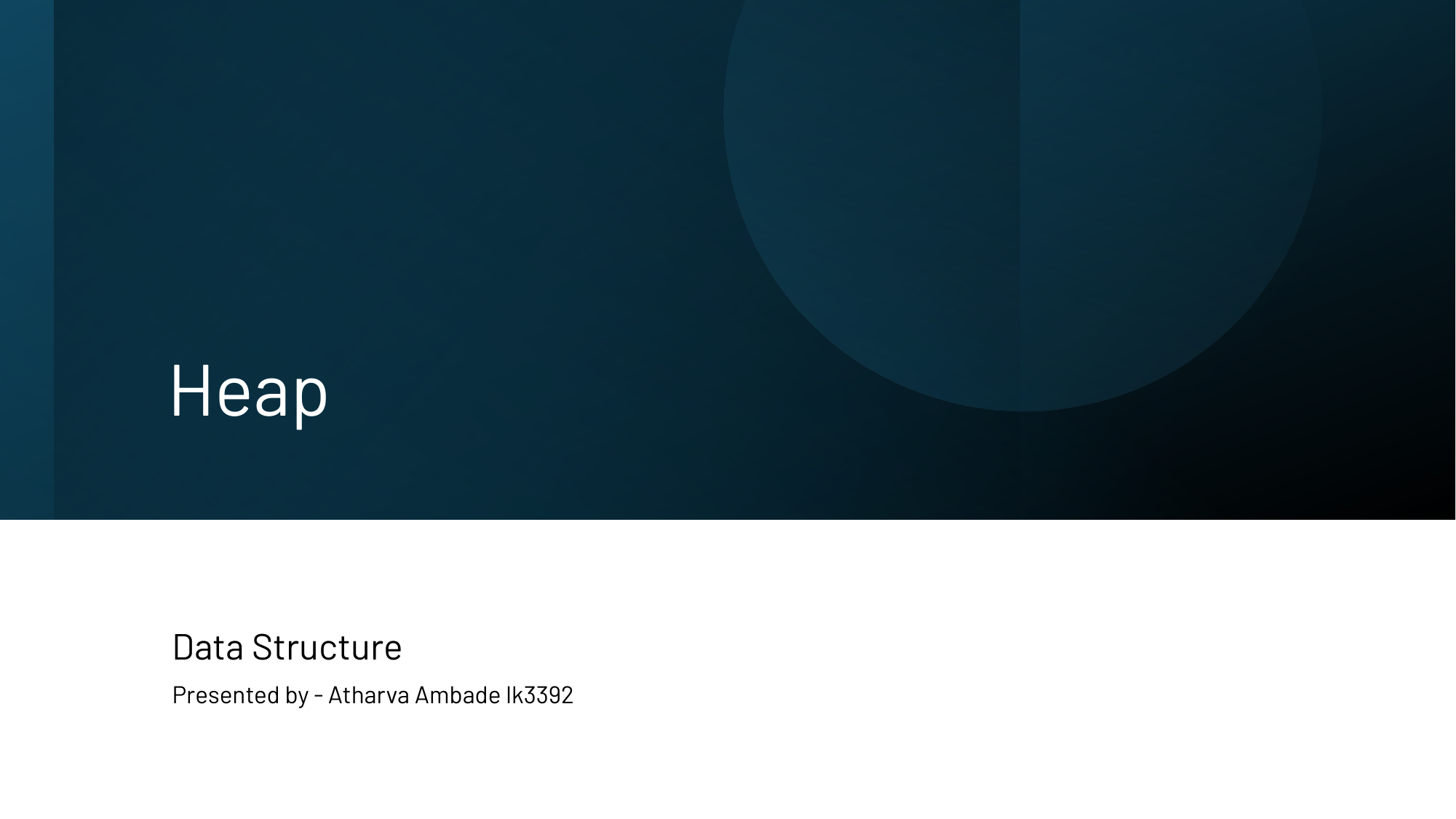

# Heap
Data Structure
Presented by - Atharva Ambade lk3392